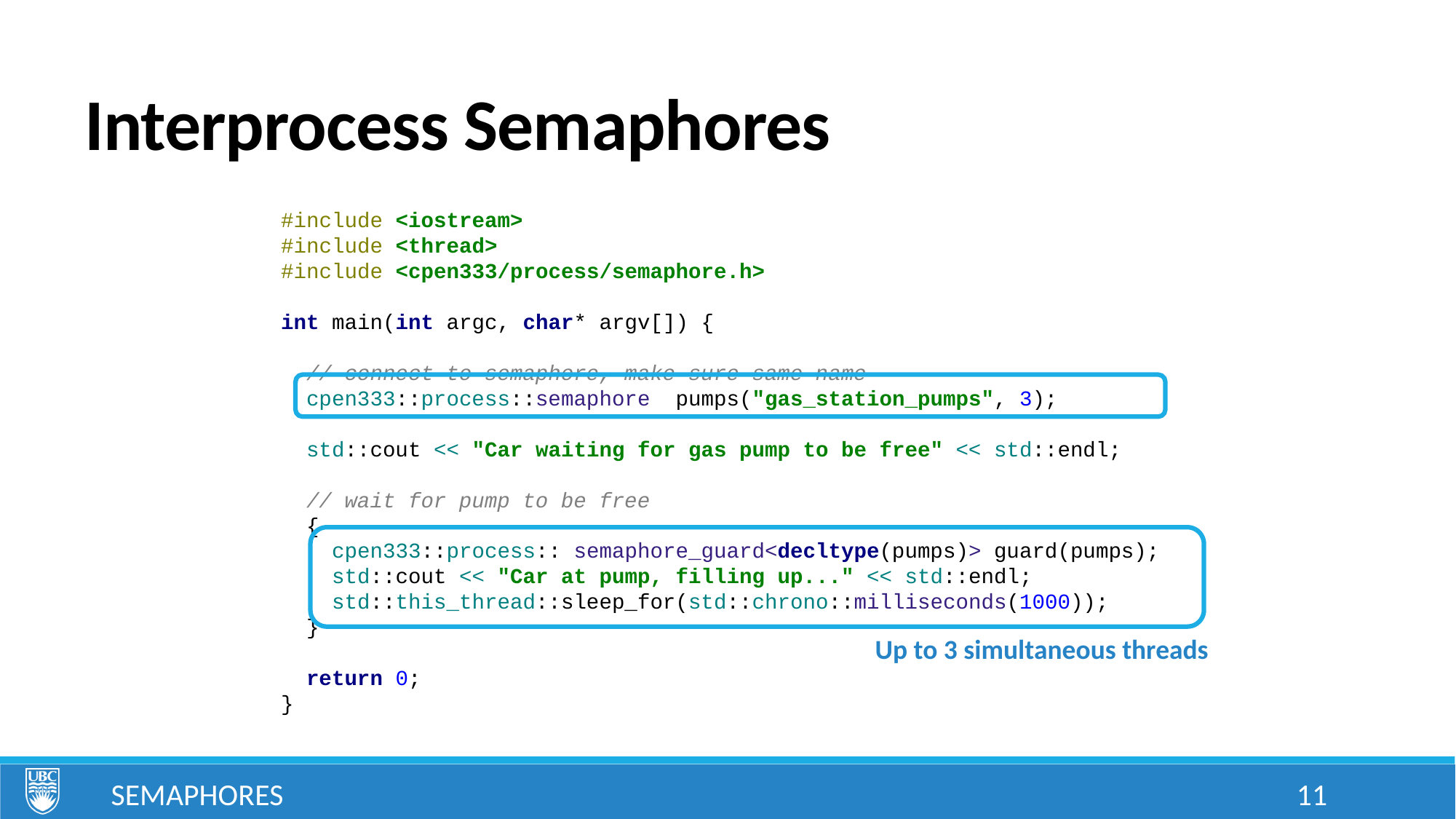

# Interprocess Semaphores
#include <iostream>
#include <thread>
#include <cpen333/process/semaphore.h>
int main(int argc, char* argv[]) {
  // connect to semaphore, make sure same name
  cpen333::process::semaphore  pumps("gas_station_pumps", 3);
  std::cout << "Car waiting for gas pump to be free" << std::endl;
  // wait for pump to be free
  {
    cpen333::process:: semaphore_guard<decltype(pumps)> guard(pumps);
    std::cout << "Car at pump, filling up..." << std::endl;
    std::this_thread::sleep_for(std::chrono::milliseconds(1000));
  }
  return 0;
}

Up to 3 simultaneous threads
Semaphores
11